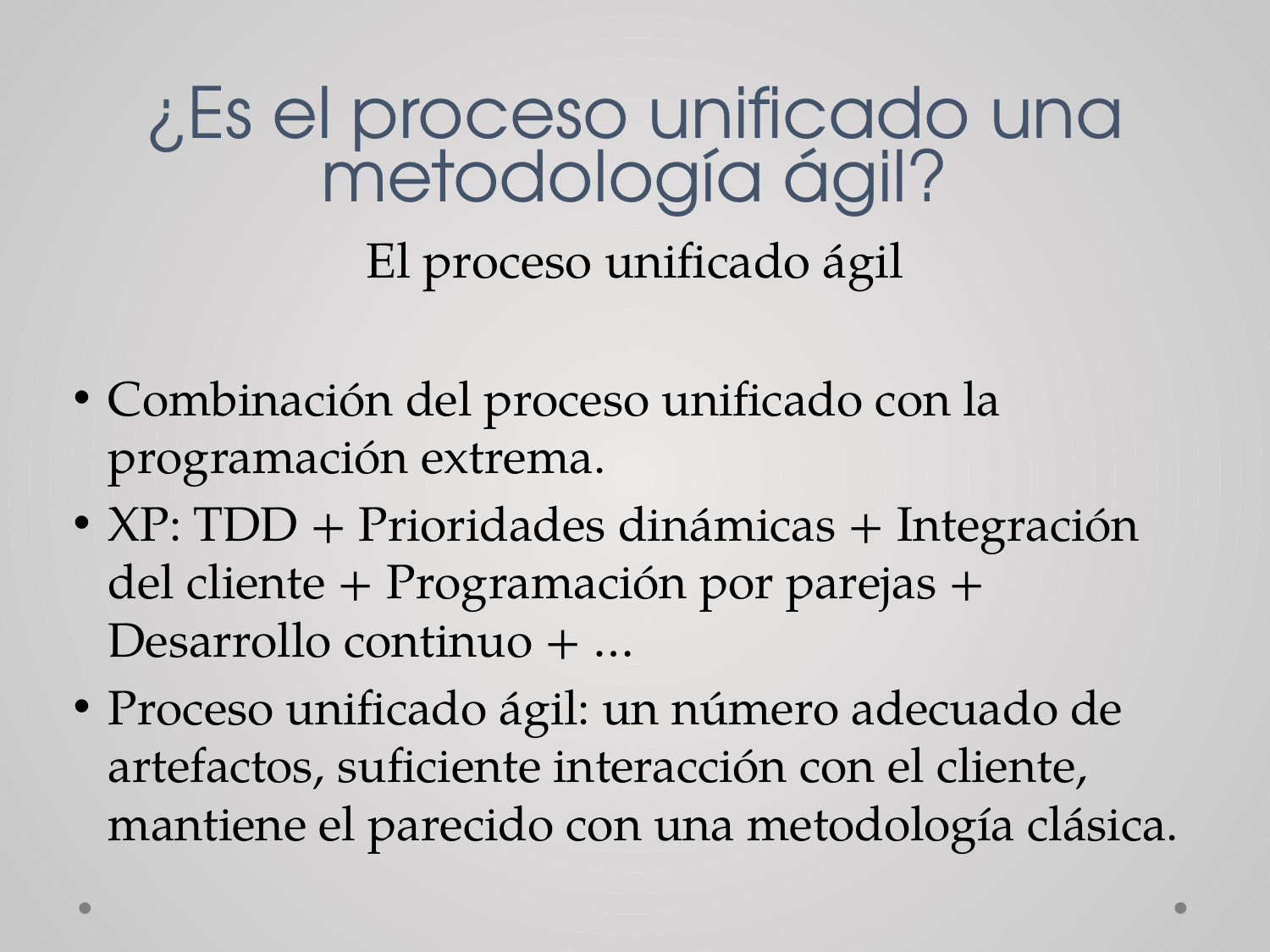

# ¿Es el proceso unificado una metodología ágil?
El proceso unificado ágil

Combinación del proceso unificado con la programación extrema.
XP: TDD + Prioridades dinámicas + Integración del cliente + Programación por parejas + Desarrollo continuo + …
Proceso unificado ágil: un número adecuado de artefactos, suficiente interacción con el cliente, mantiene el parecido con una metodología clásica.